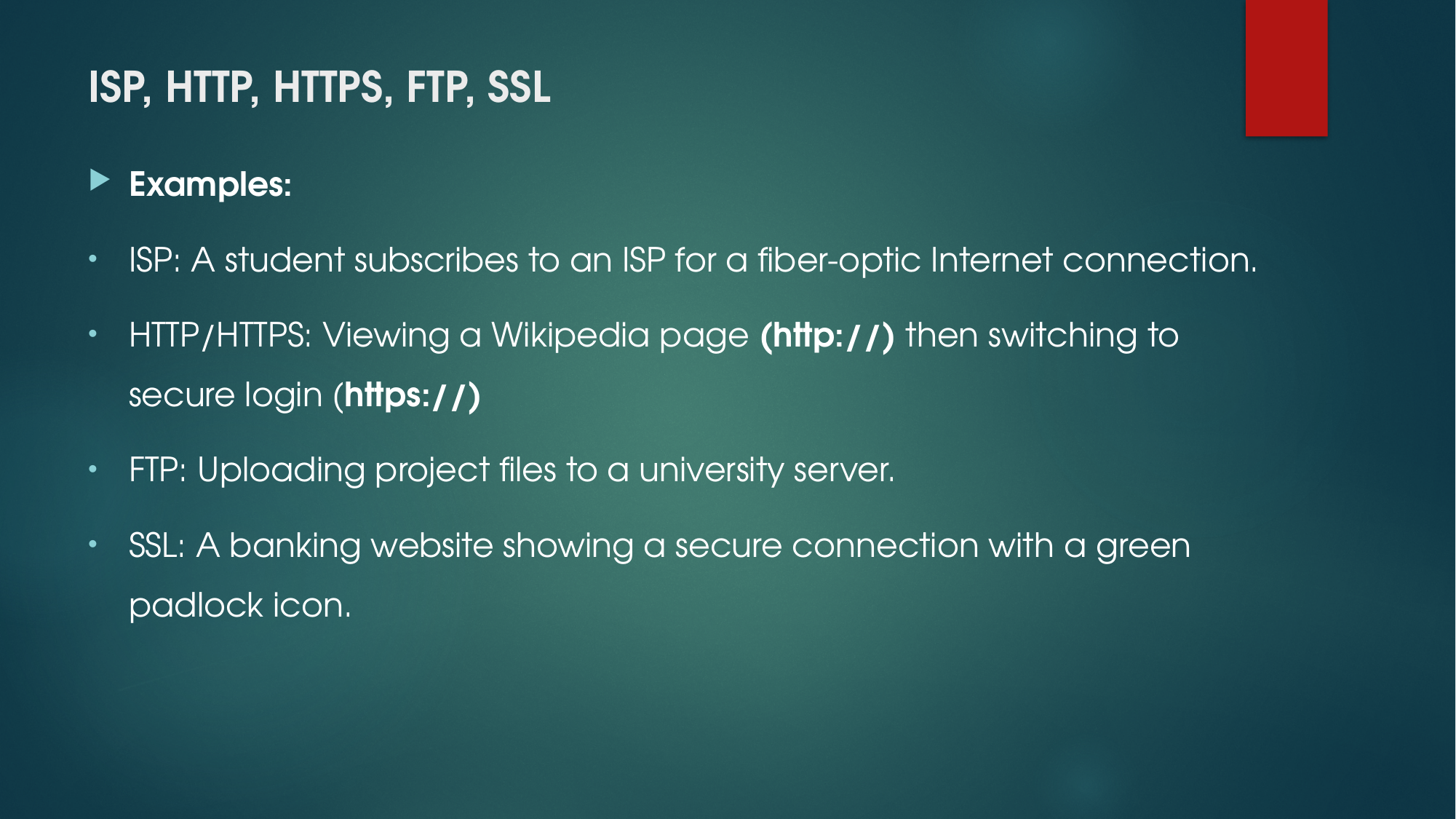

# ISP, HTTP, HTTPS, FTP, SSL
Examples:
ISP: A student subscribes to an ISP for a fiber-optic Internet connection.
HTTP/HTTPS: Viewing a Wikipedia page (http://) then switching to secure login (https://)
FTP: Uploading project files to a university server.
SSL: A banking website showing a secure connection with a green padlock icon.